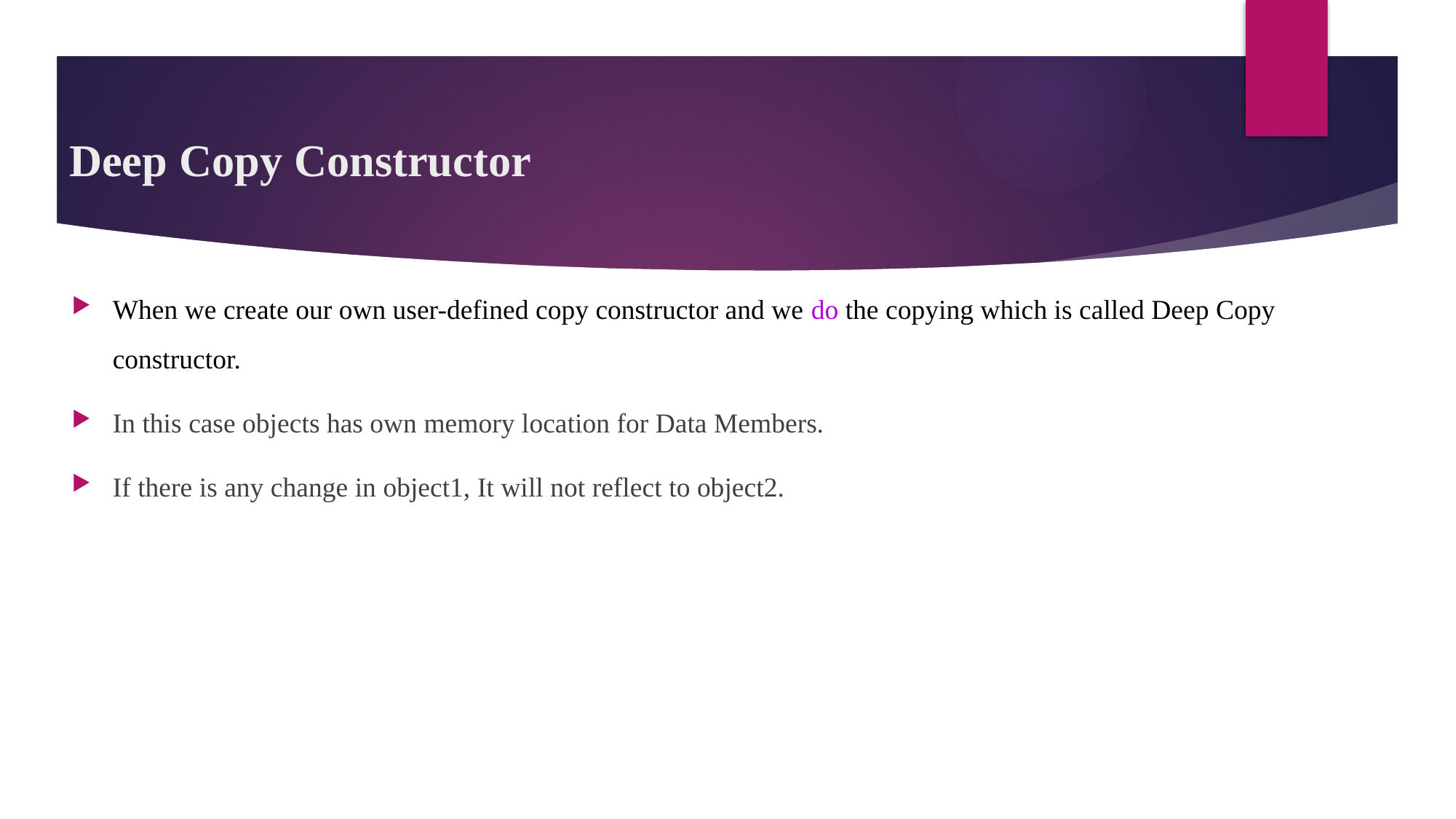

# Deep Copy Constructor
When we create our own user-defined copy constructor and we do the copying which is called Deep Copy constructor.
In this case objects has own memory location for Data Members.
If there is any change in object1, It will not reflect to object2.